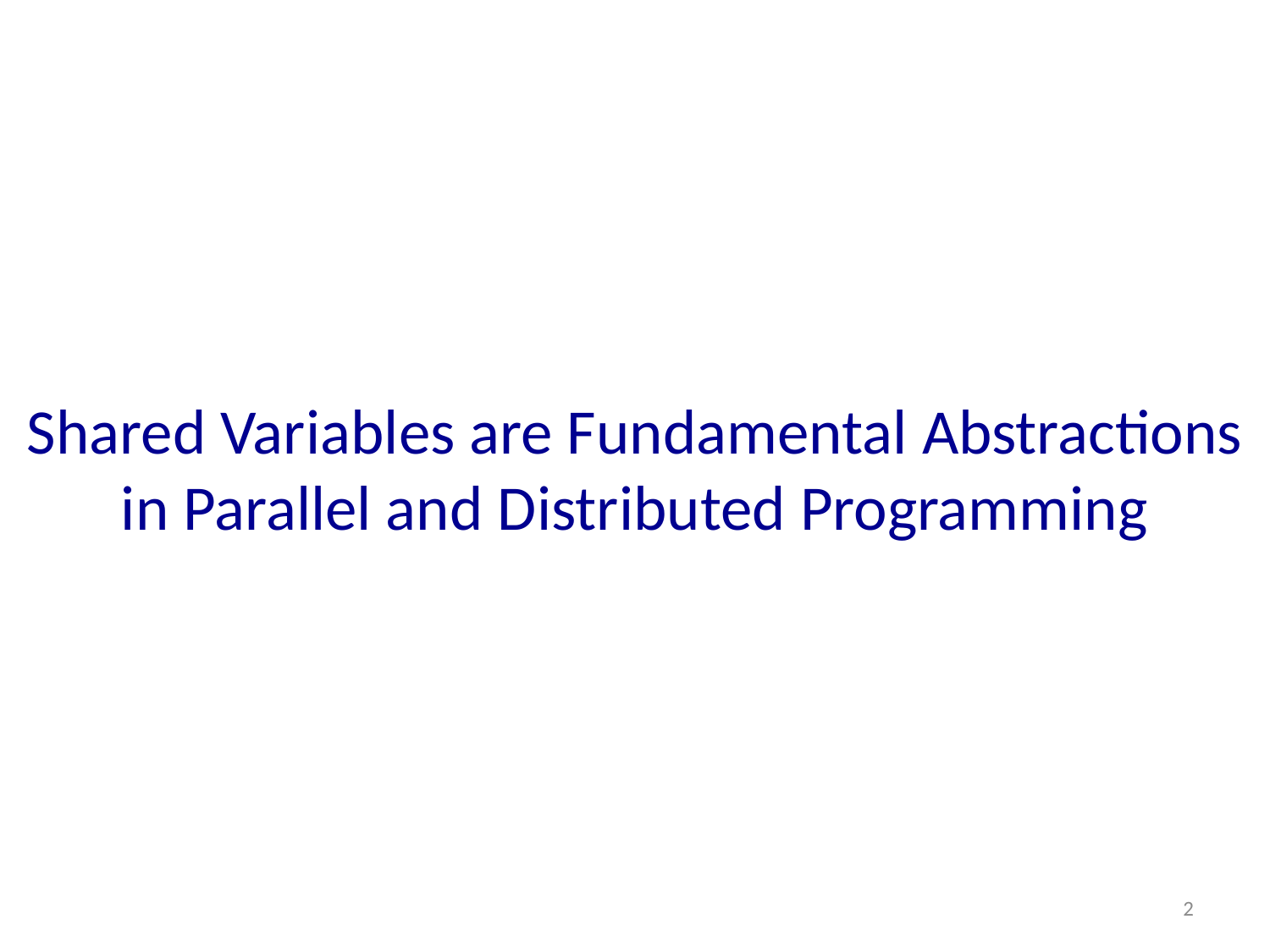

# Shared Variables are Fundamental Abstractions in Parallel and Distributed Programming
2